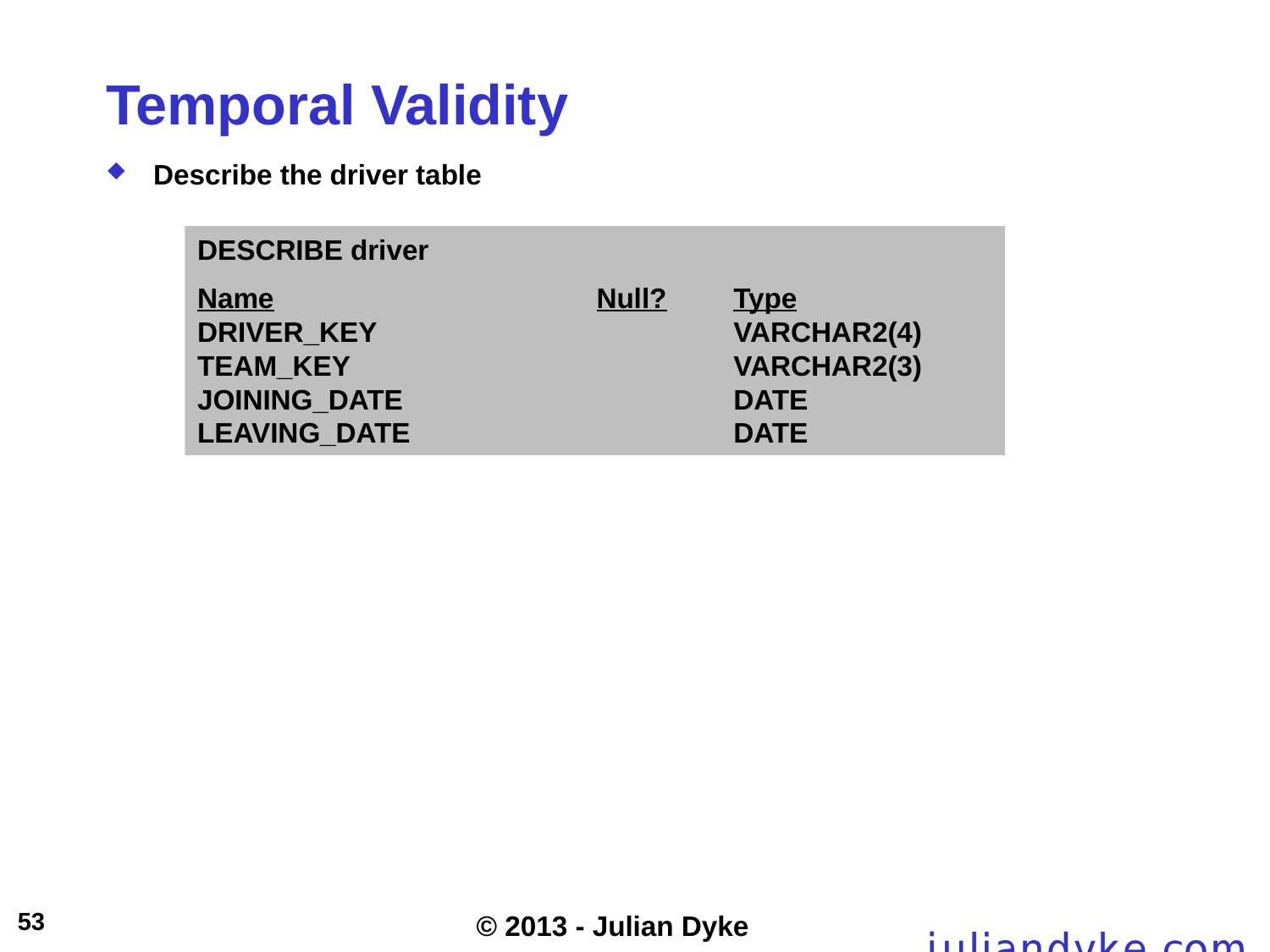

# Temporal Validity
Describe the driver table
DESCRIBE driver
Name                                      	Null?    	Type
DRIVER_KEY                                        	VARCHAR2(4)
TEAM_KEY                                         	VARCHAR2(3)
JOINING_DATE                                 	DATE
LEAVING_DATE                                        	DATE